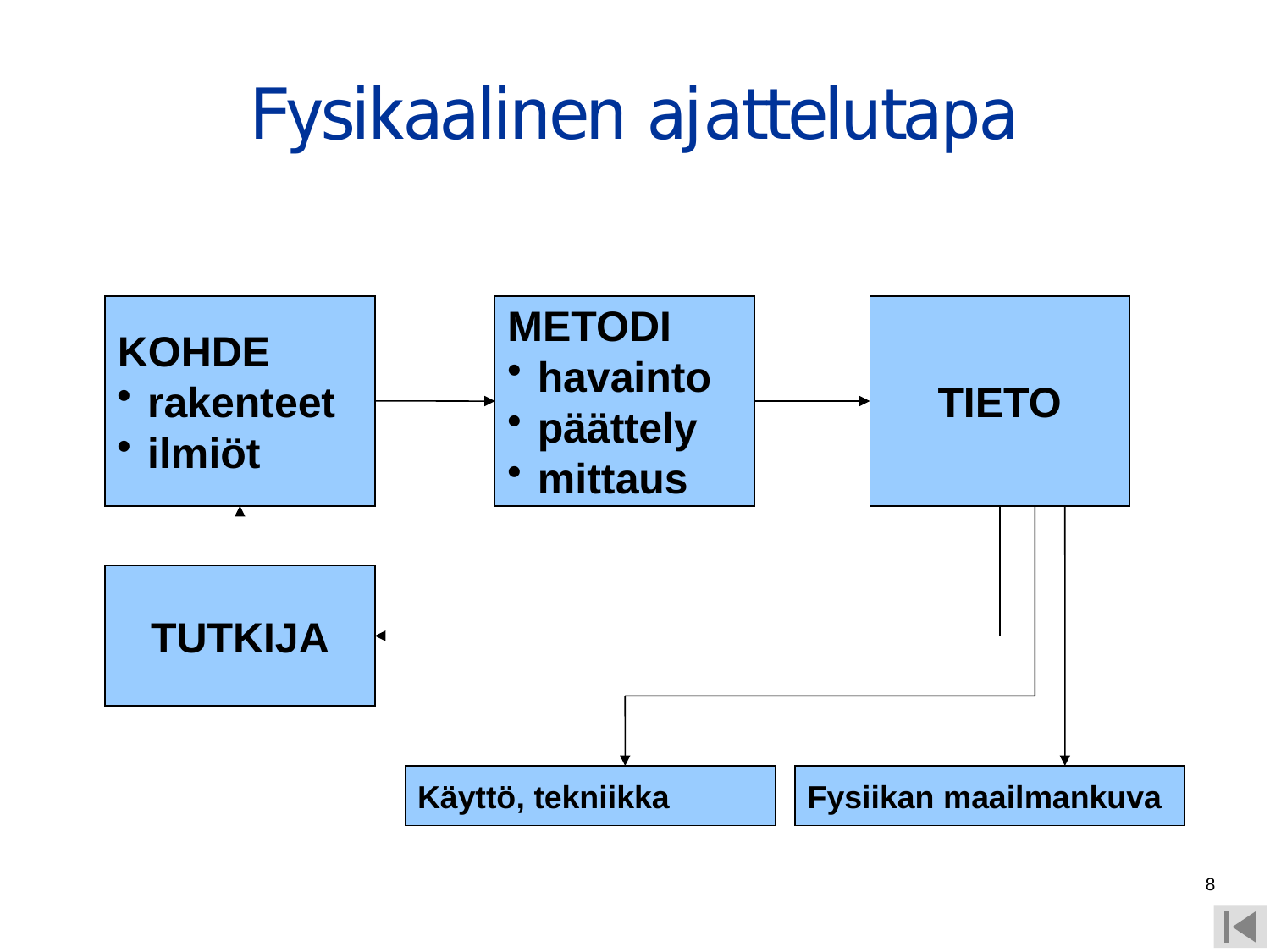

# Fysikaalinen ajattelutapa
KOHDE
rakenteet
ilmiöt
METODI
havainto
päättely
mittaus
TIETO

TUTKIJA

Käyttö, tekniikka
Fysiikan maailmankuva
8